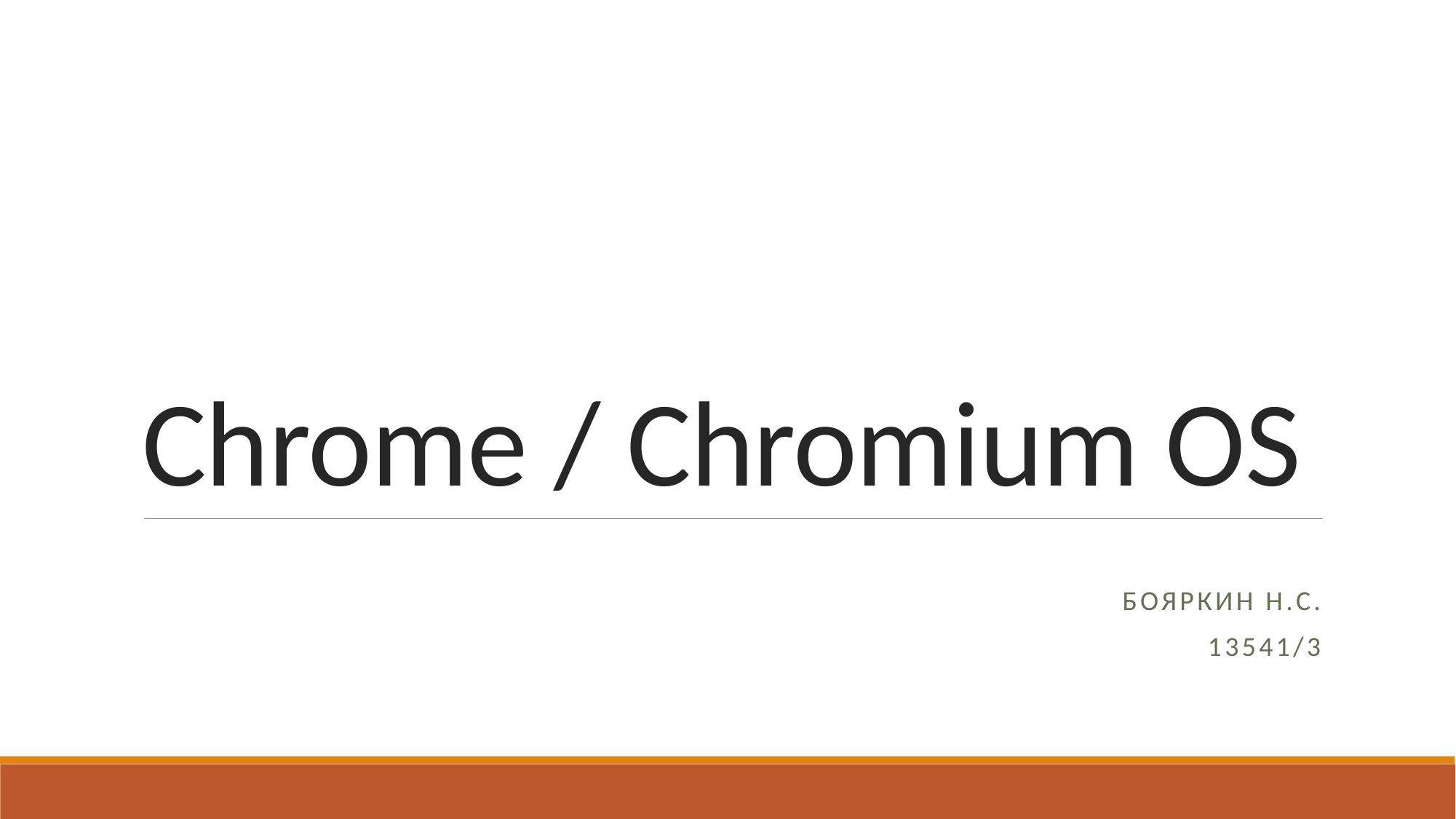

# Chrome / Chromium OS

Бояркин Н.с.
13541/3